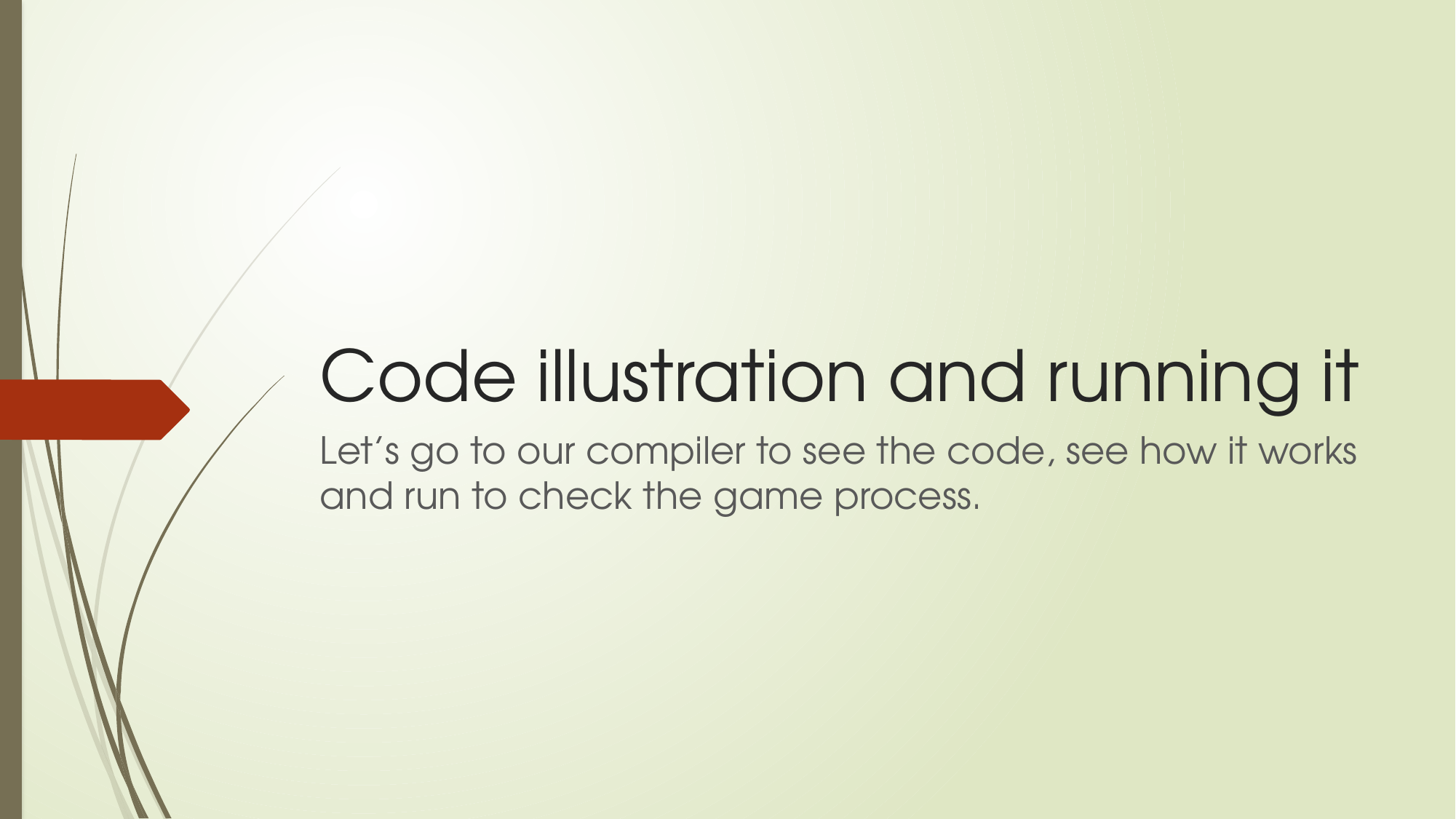

# Code illustration and running it
Let’s go to our compiler to see the code, see how it works and run to check the game process.